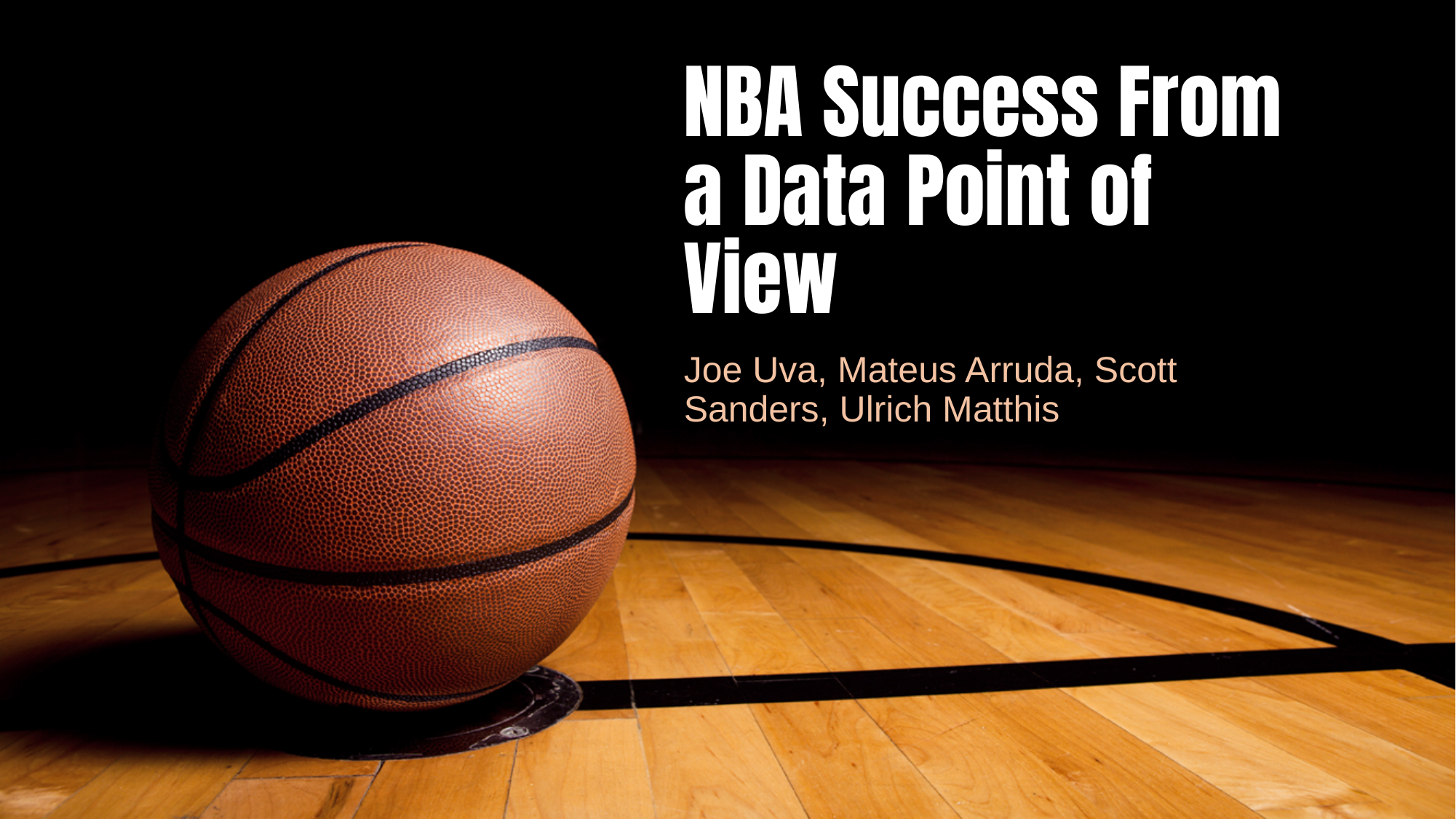

# NBA Success From a Data Point of View
Joe Uva, Mateus Arruda, Scott Sanders, Ulrich Matthis